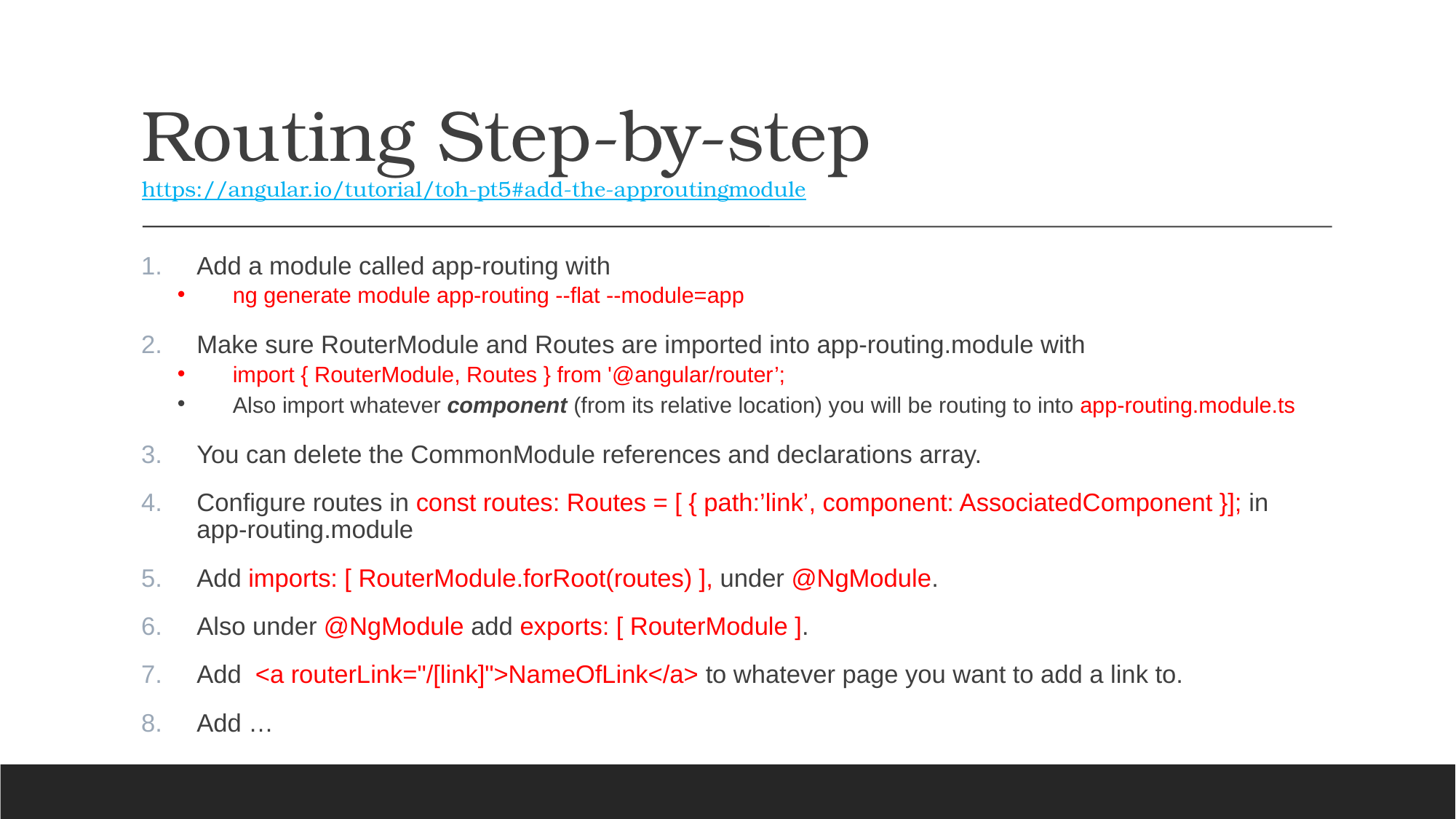

Routing Step-by-step
https://angular.io/tutorial/toh-pt5#add-the-approutingmodule
Add a module called app-routing with
ng generate module app-routing --flat --module=app
Make sure RouterModule and Routes are imported into app-routing.module with
import { RouterModule, Routes } from '@angular/router’;
Also import whatever component (from its relative location) you will be routing to into app-routing.module.ts
You can delete the CommonModule references and declarations array.
Configure routes in const routes: Routes = [ { path:’link’, component: AssociatedComponent }]; in app-routing.module
Add imports: [ RouterModule.forRoot(routes) ], under @NgModule.
Also under @NgModule add exports: [ RouterModule ].
Add  <a routerLink="/[link]">NameOfLink</a> to whatever page you want to add a link to.
Add …